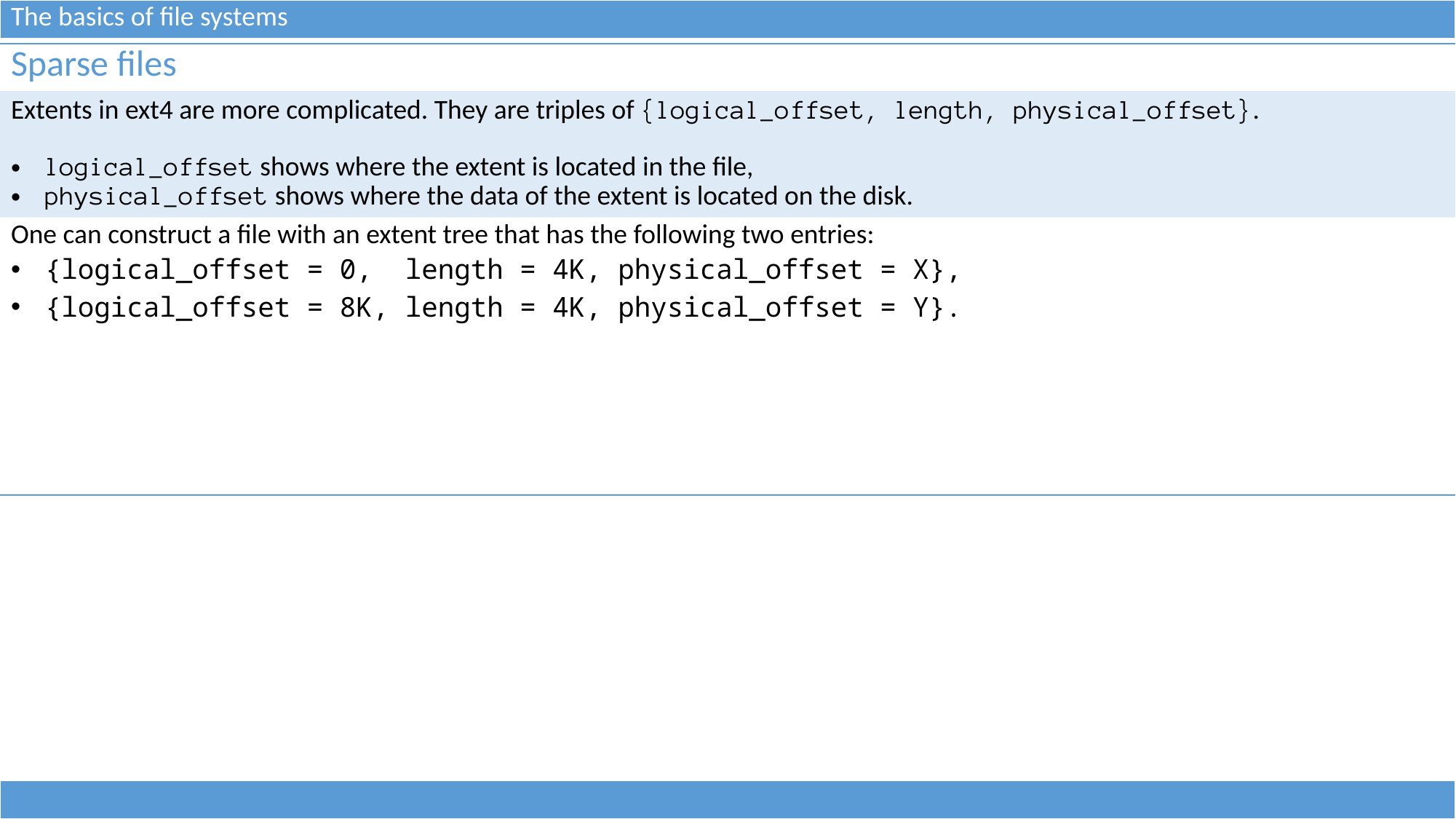

| The basics of file systems |
| --- |
| Sparse files |  |
| --- | --- |
| Extents in ext4 are more complicated. They are triples of {logical\_offset, length, physical\_offset}. logical\_offset shows where the extent is located in the file, physical\_offset shows where the data of the extent is located on the disk. |  |
| One can construct a file with an extent tree that has the following two entries: {logical\_offset = 0, length = 4K, physical\_offset = X}, {logical\_offset = 8K, length = 4K, physical\_offset = Y}. |  |
|  |
| --- |